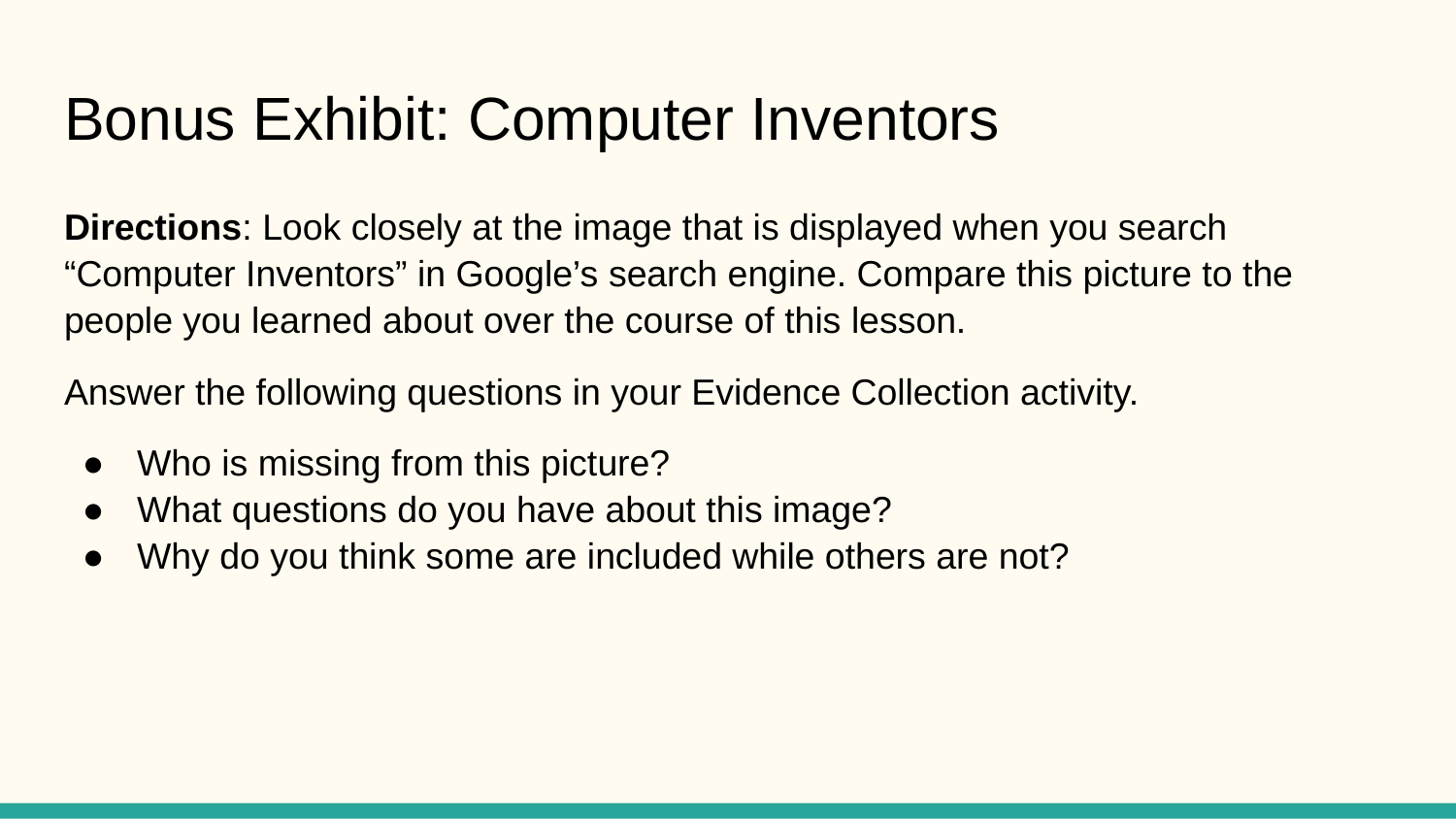

# Bonus Exhibit: Computer Inventors
Directions: Look closely at the image that is displayed when you search “Computer Inventors” in Google’s search engine. Compare this picture to the people you learned about over the course of this lesson.
Answer the following questions in your Evidence Collection activity.
Who is missing from this picture?
What questions do you have about this image?
Why do you think some are included while others are not?